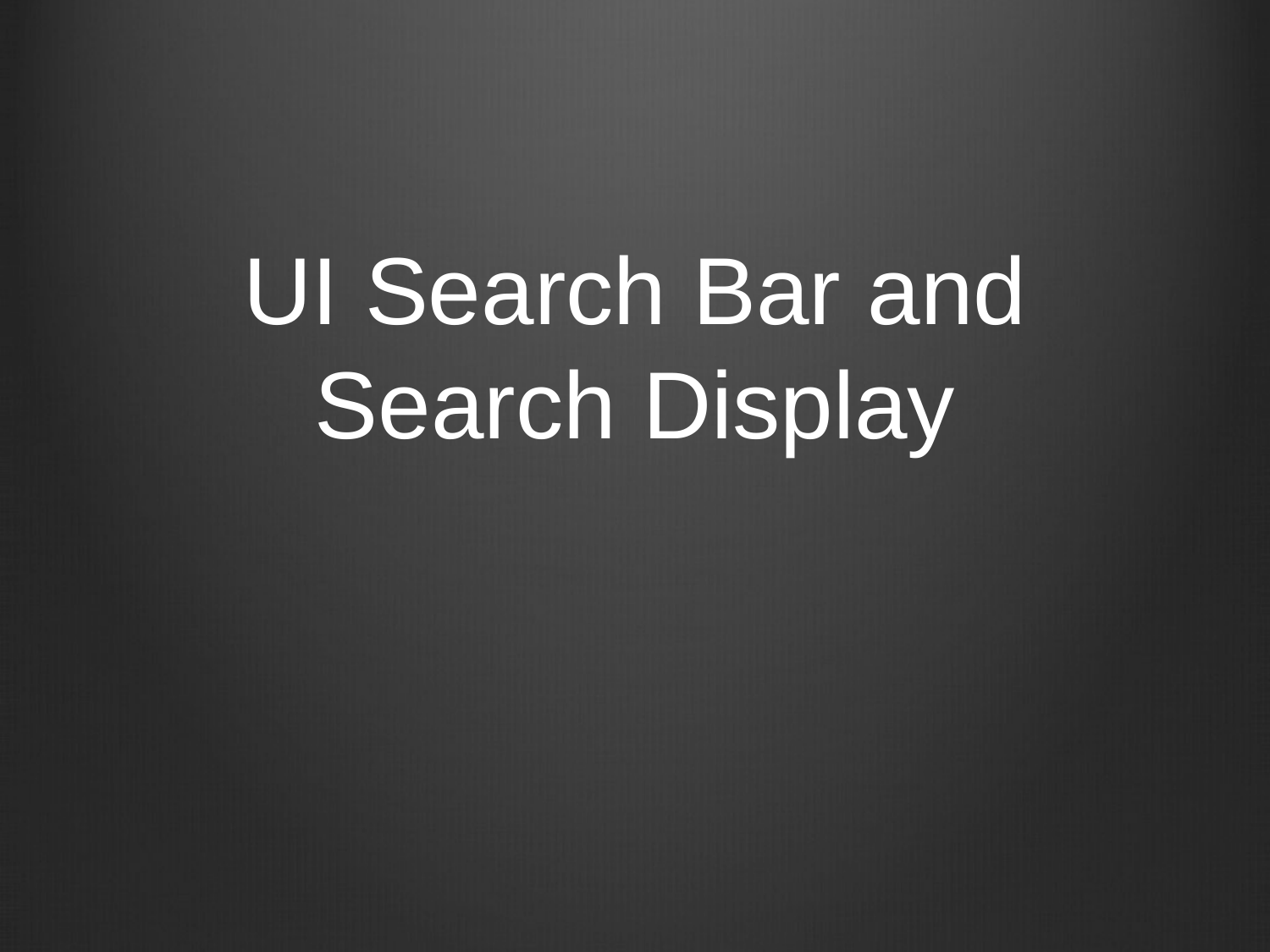

# UI Search Bar and Search Display